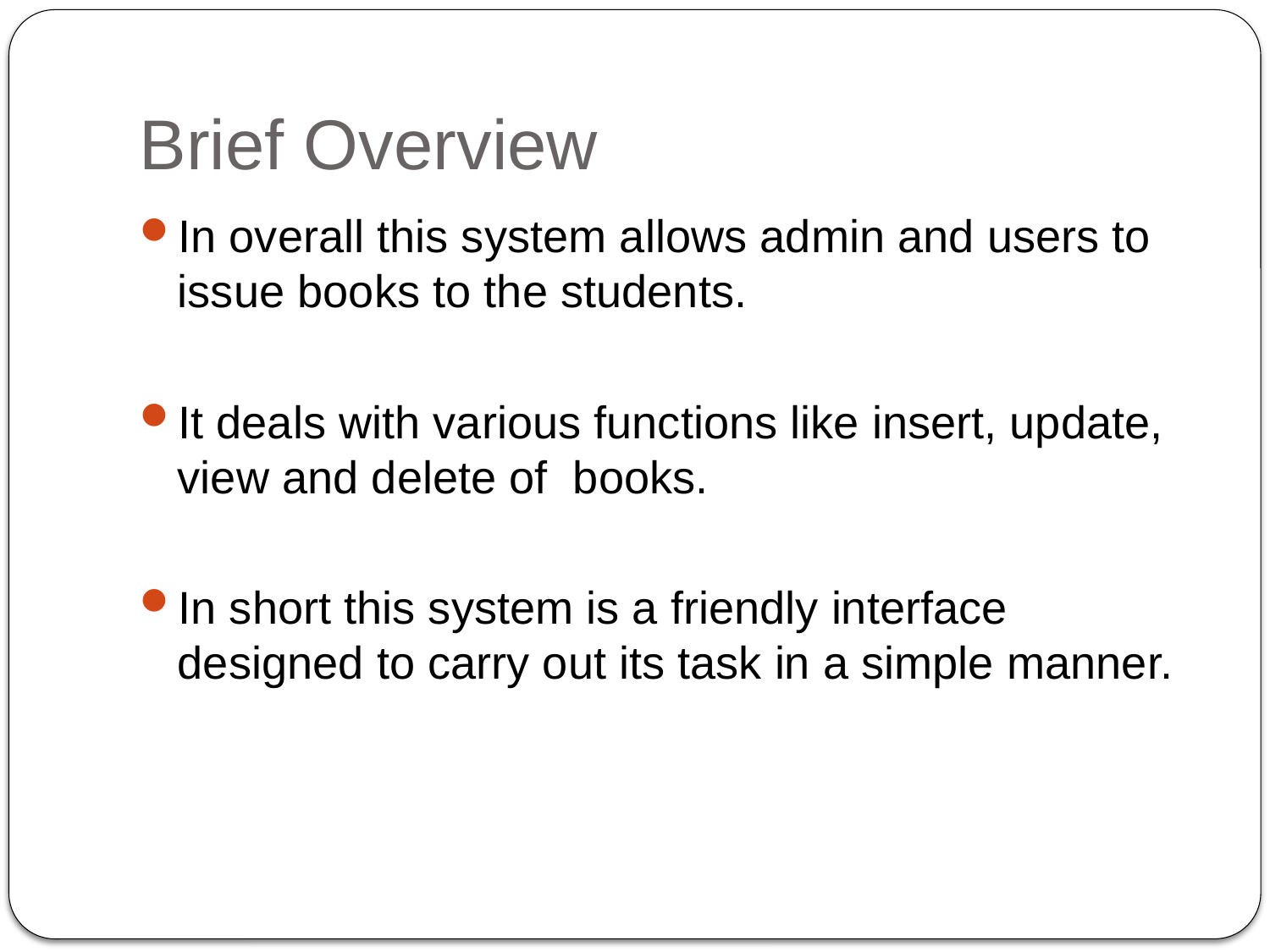

# Brief Overview
In overall this system allows admin and users to issue books to the students.

It deals with various functions like insert, update, view and delete of  books.

In short this system is a friendly interface designed to carry out its task in a simple manner.